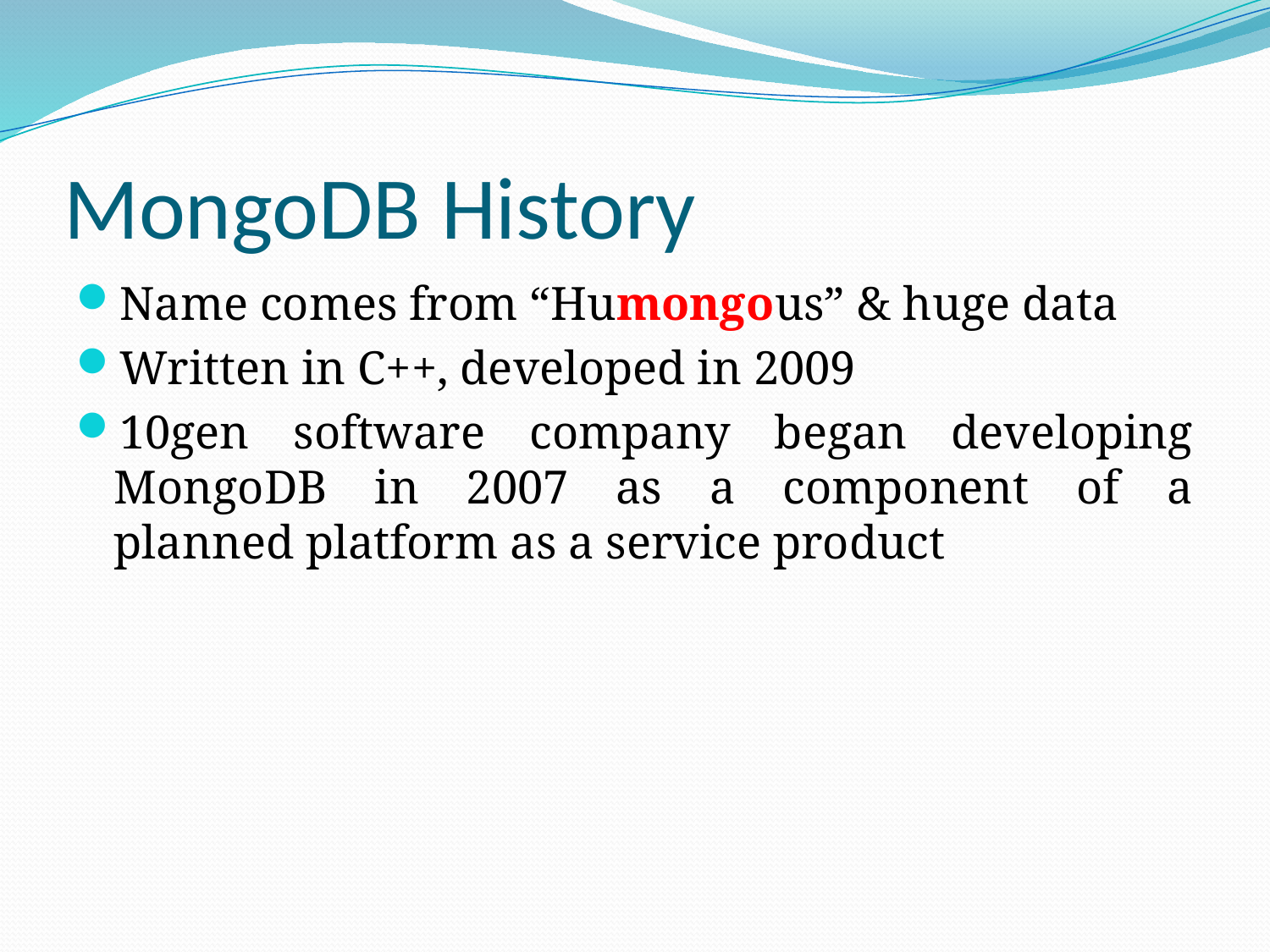

# MongoDB History
Name comes from “Humongous” & huge data
Written in C++, developed in 2009
10gen software company began developing MongoDB in 2007 as a component of a planned platform as a service product